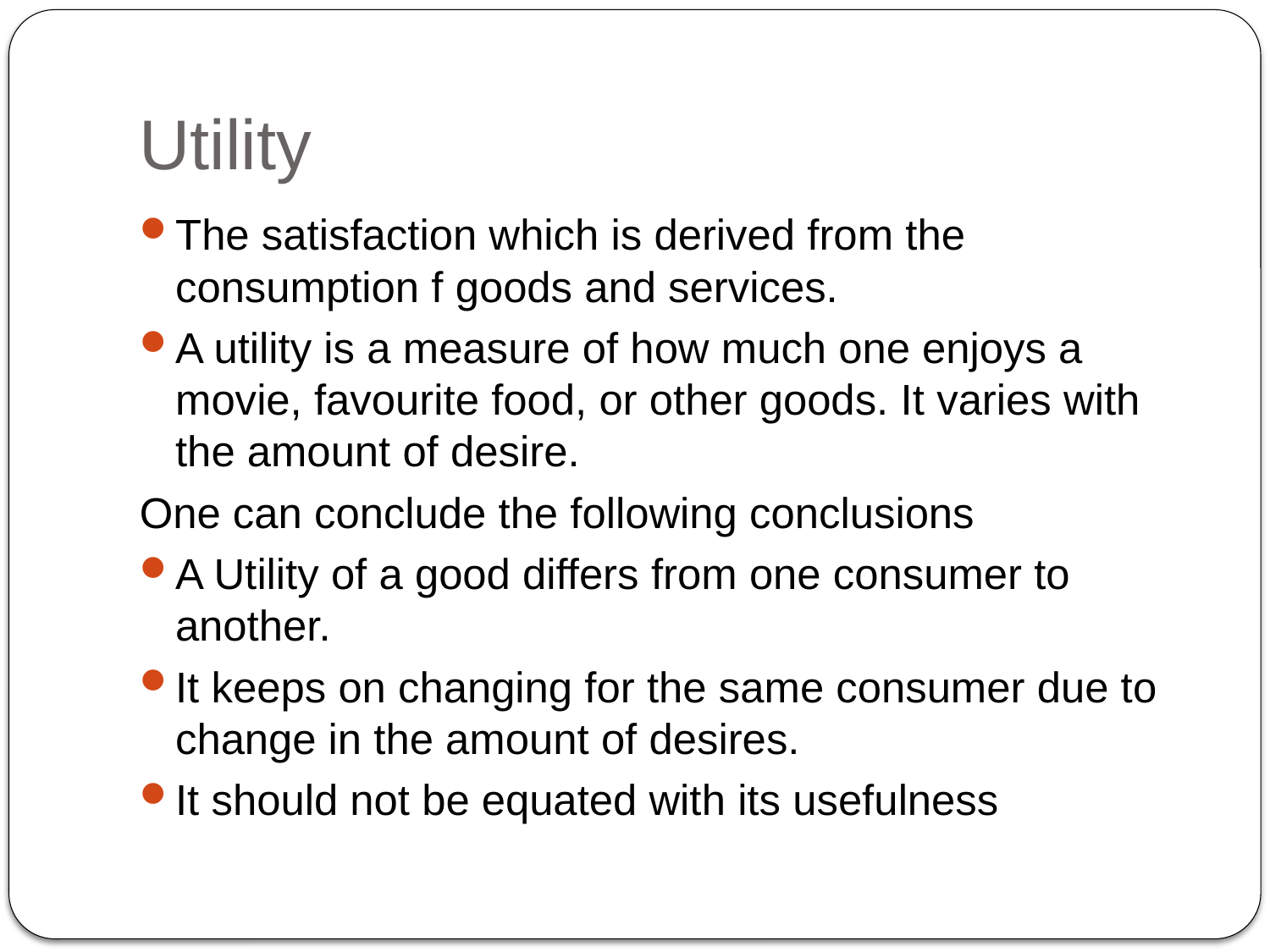

# Utility
The satisfaction which is derived from the consumption f goods and services.
A utility is a measure of how much one enjoys a movie, favourite food, or other goods. It varies with the amount of desire.
One can conclude the following conclusions
A Utility of a good differs from one consumer to another.
It keeps on changing for the same consumer due to change in the amount of desires.
It should not be equated with its usefulness